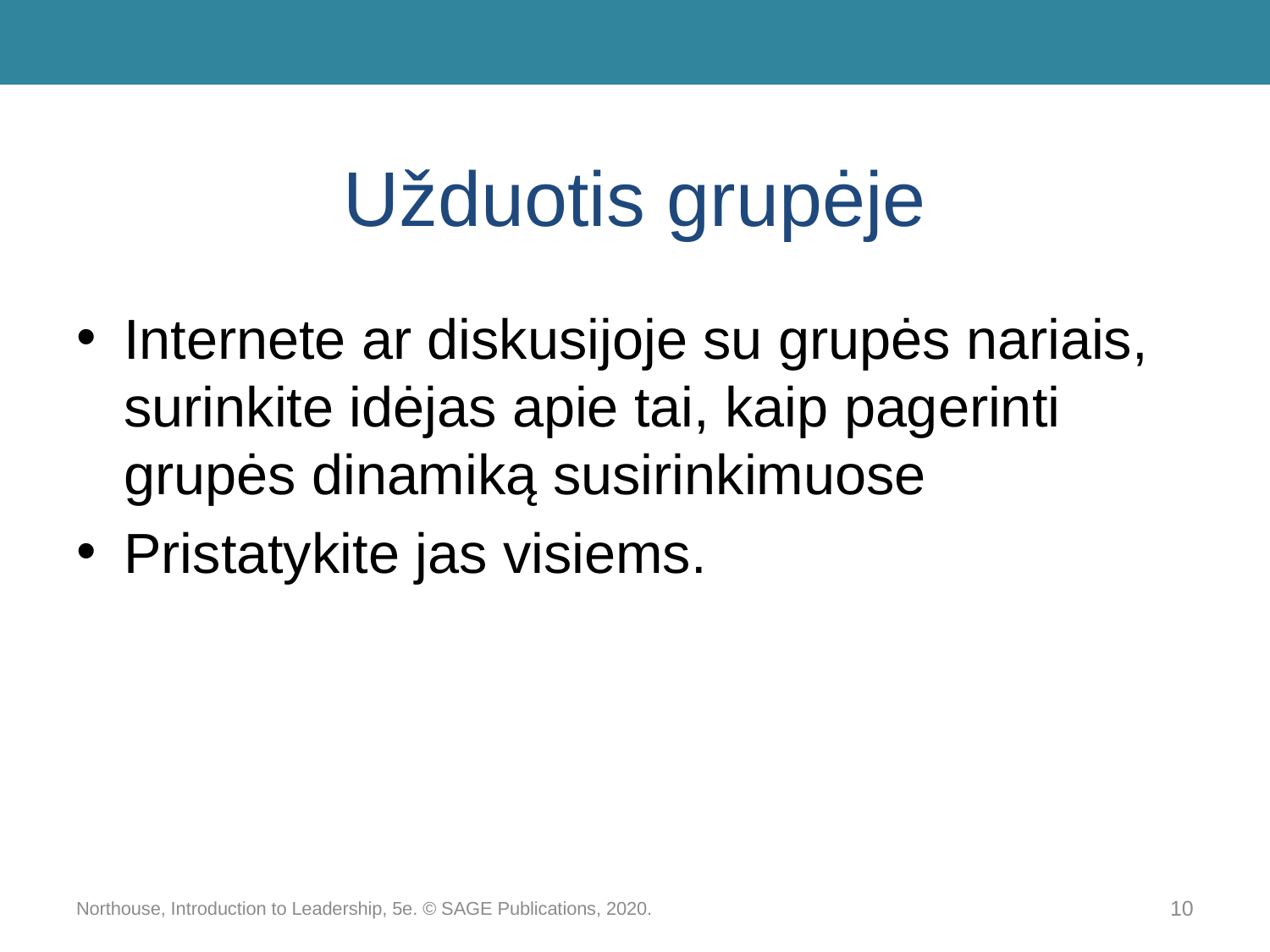

# Užduotis grupėje
Internete ar diskusijoje su grupės nariais, surinkite idėjas apie tai, kaip pagerinti grupės dinamiką susirinkimuose
Pristatykite jas visiems.
Northouse, Introduction to Leadership, 5e. © SAGE Publications, 2020.
10